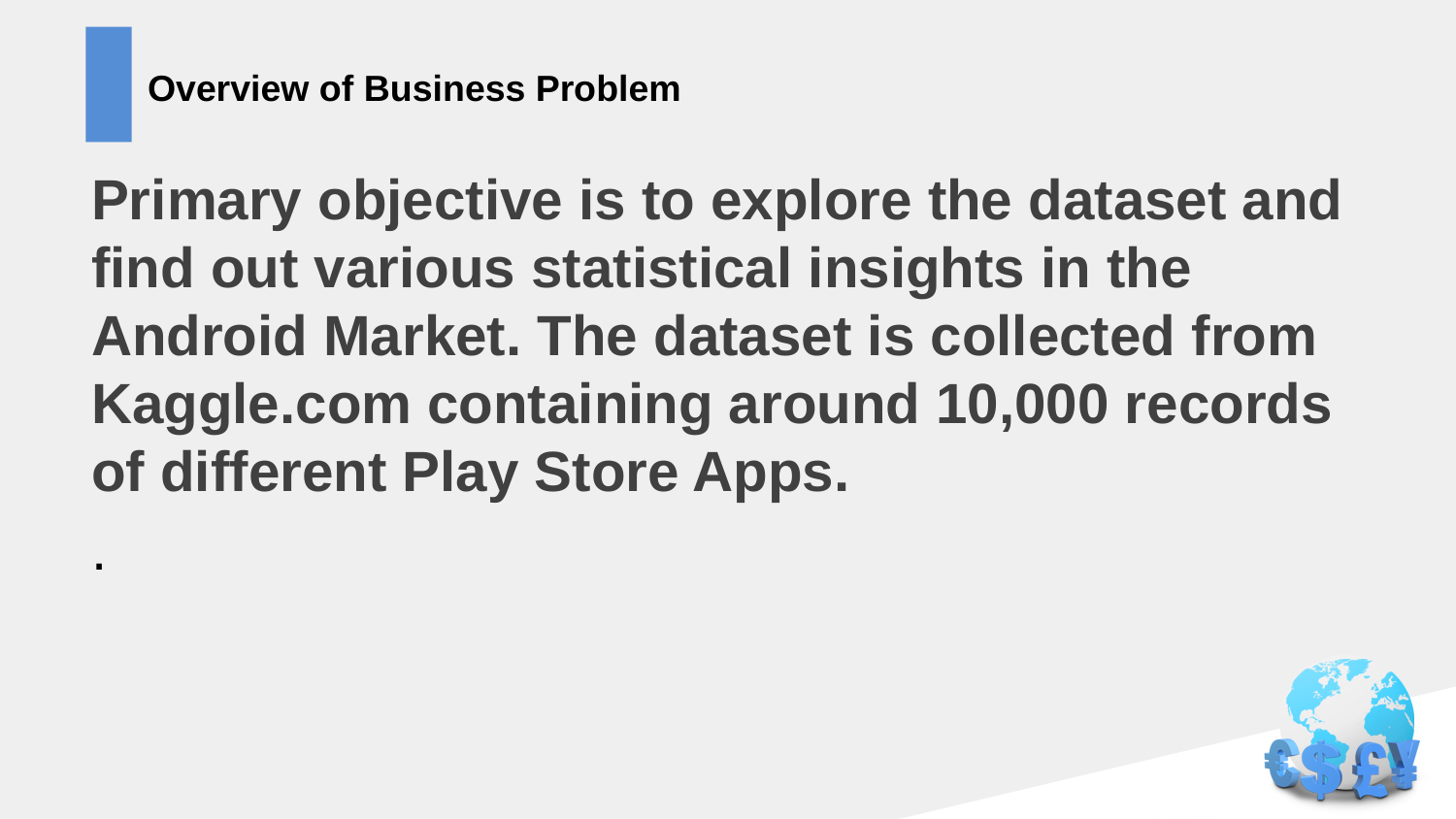

# Overview of Business Problem

Primary objective is to explore the dataset and find out various statistical insights in the Android Market. The dataset is collected from Kaggle.com containing around 10,000 records of different Play Store Apps.
.